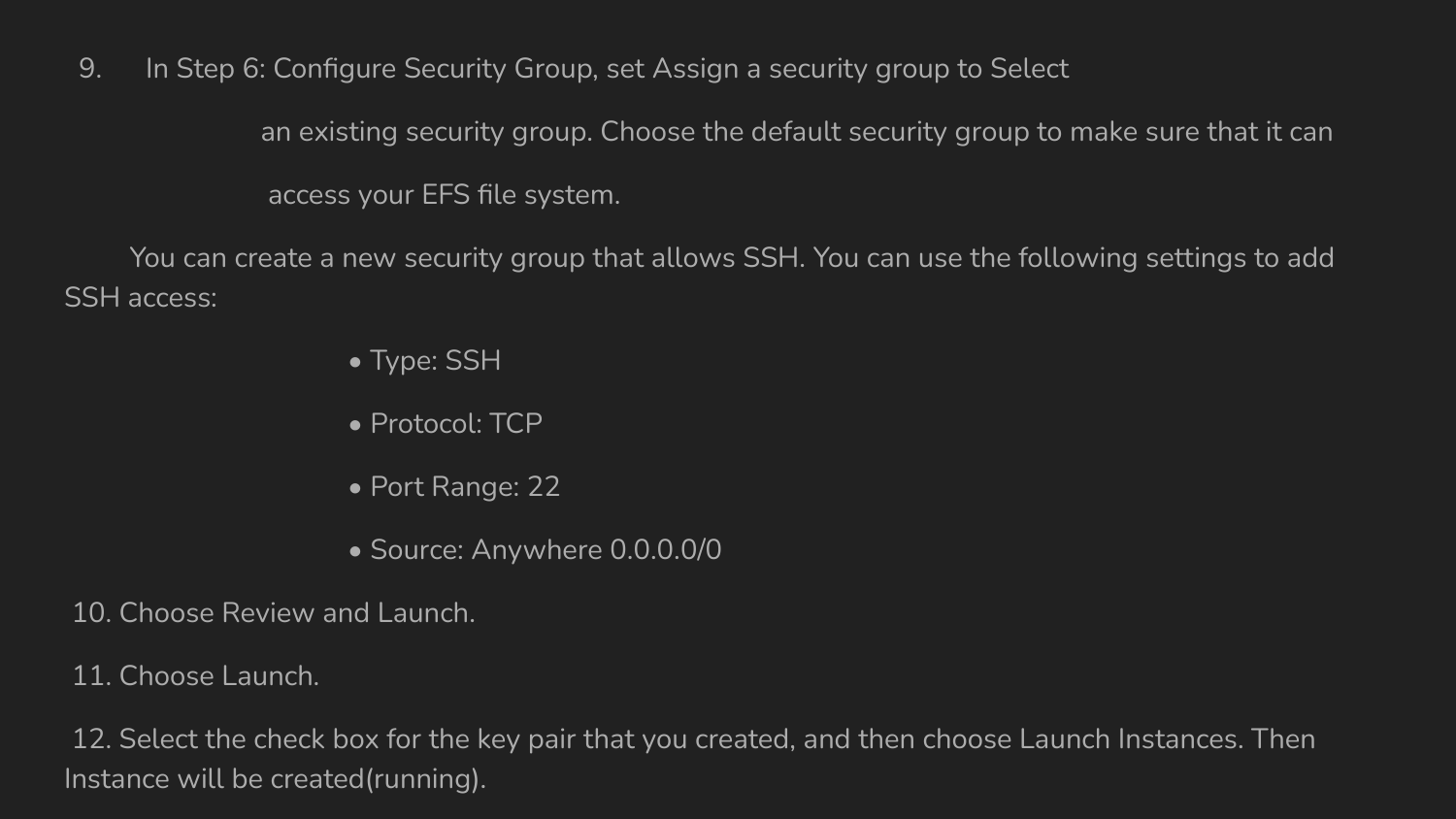

9.      In Step 6: Configure Security Group, set Assign a security group to Select
                           an existing security group. Choose the default security group to make sure that it can
                            access your EFS file system.
         You can create a new security group that allows SSH. You can use the following settings to add     SSH access:
                                       • Type: SSH
                                       • Protocol: TCP
                                       • Port Range: 22
                                       • Source: Anywhere 0.0.0.0/0
 10. Choose Review and Launch.
 11. Choose Launch.
 12. Select the check box for the key pair that you created, and then choose Launch Instances. Then Instance will be created(running).